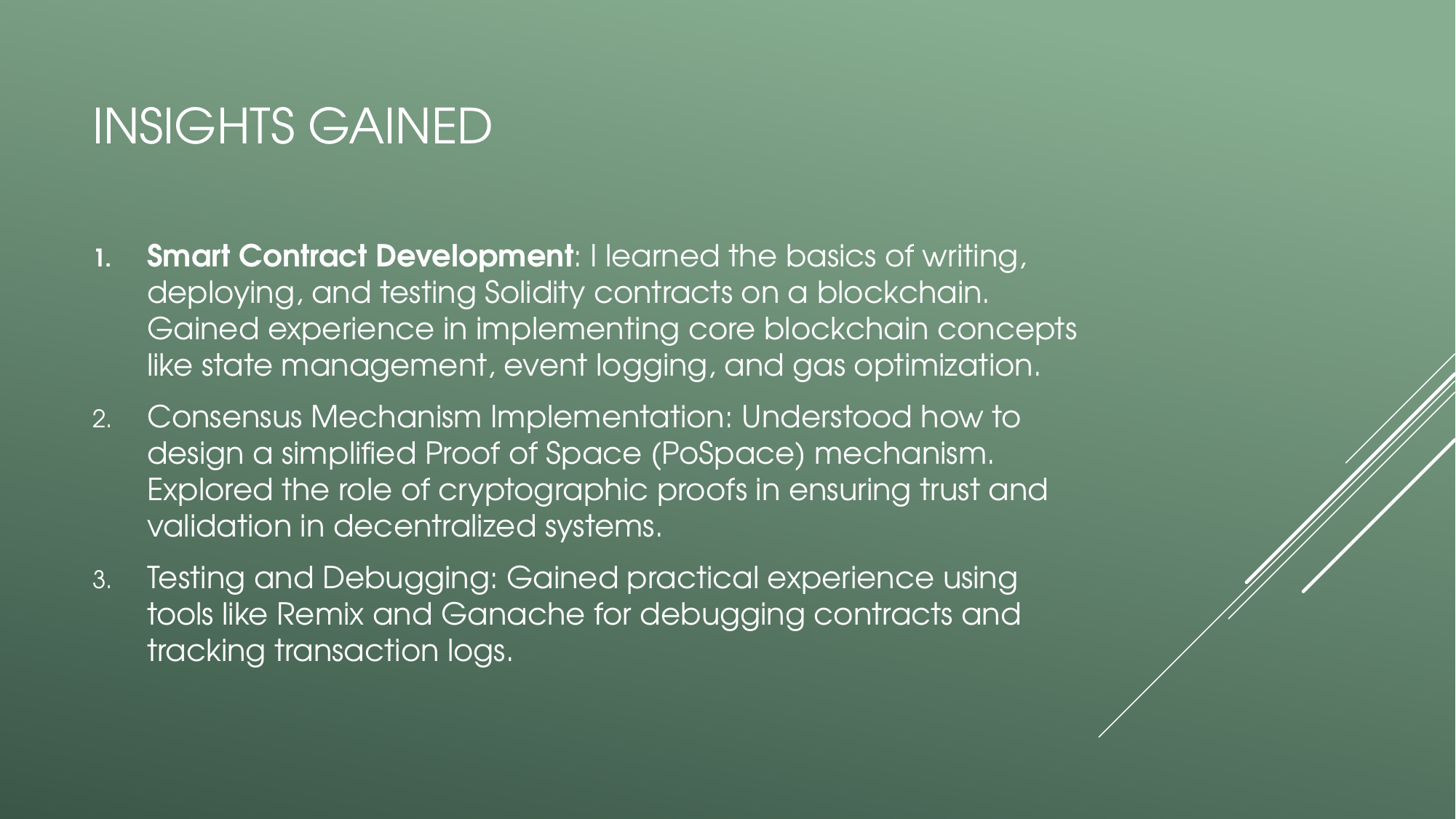

# Insights Gained
Smart Contract Development: I learned the basics of writing, deploying, and testing Solidity contracts on a blockchain. Gained experience in implementing core blockchain concepts like state management, event logging, and gas optimization.
Consensus Mechanism Implementation: Understood how to design a simplified Proof of Space (PoSpace) mechanism. Explored the role of cryptographic proofs in ensuring trust and validation in decentralized systems.
Testing and Debugging: Gained practical experience using tools like Remix and Ganache for debugging contracts and tracking transaction logs.